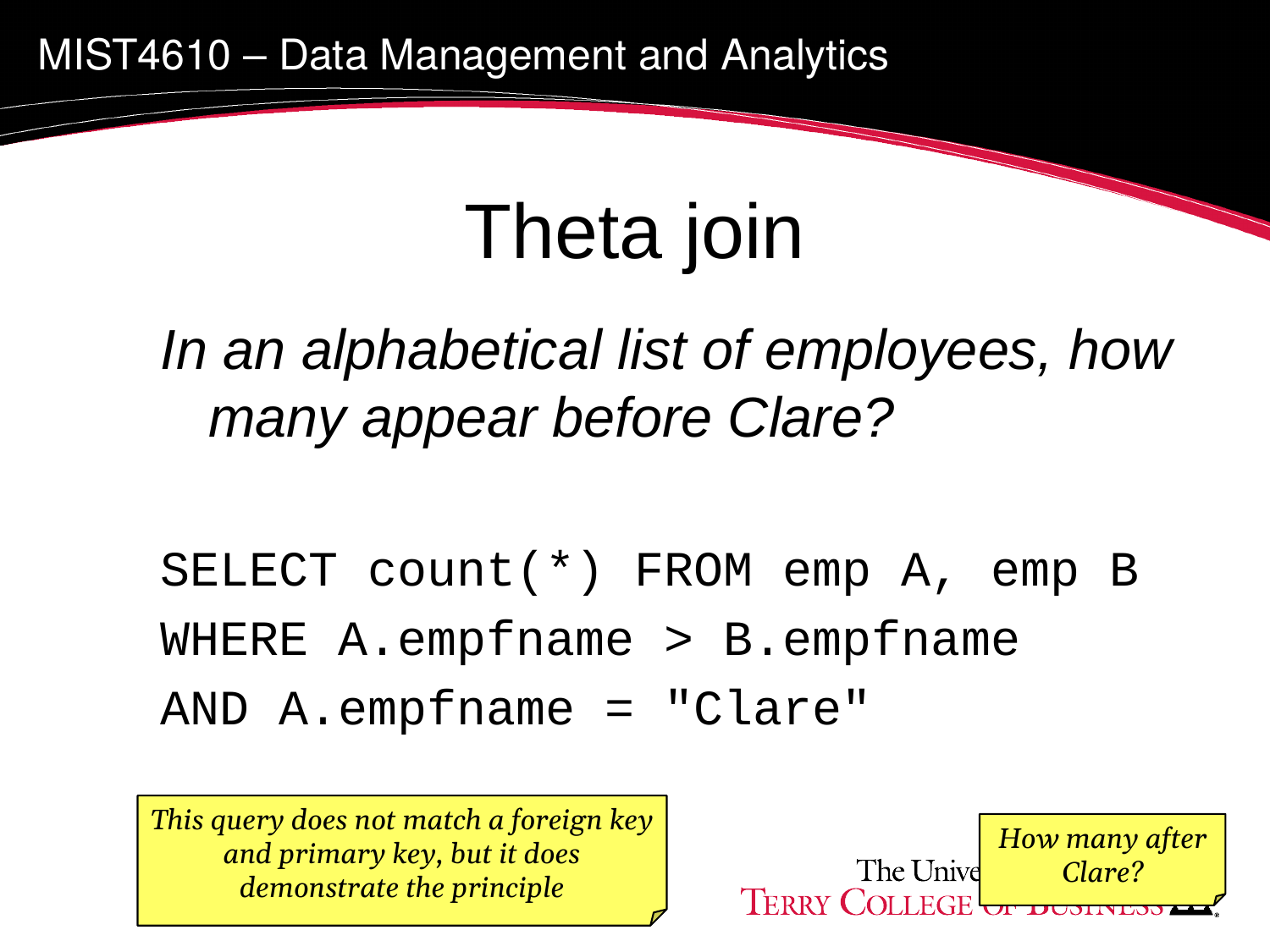

# Theta join
In an alphabetical list of employees, how many appear before Clare?

SELECT count(*) FROM emp A, emp B
WHERE A.empfname > B.empfname
AND A.empfname = "Clare"
This query does not match a foreign key and primary key, but it does demonstrate the principle
How many after Clare?